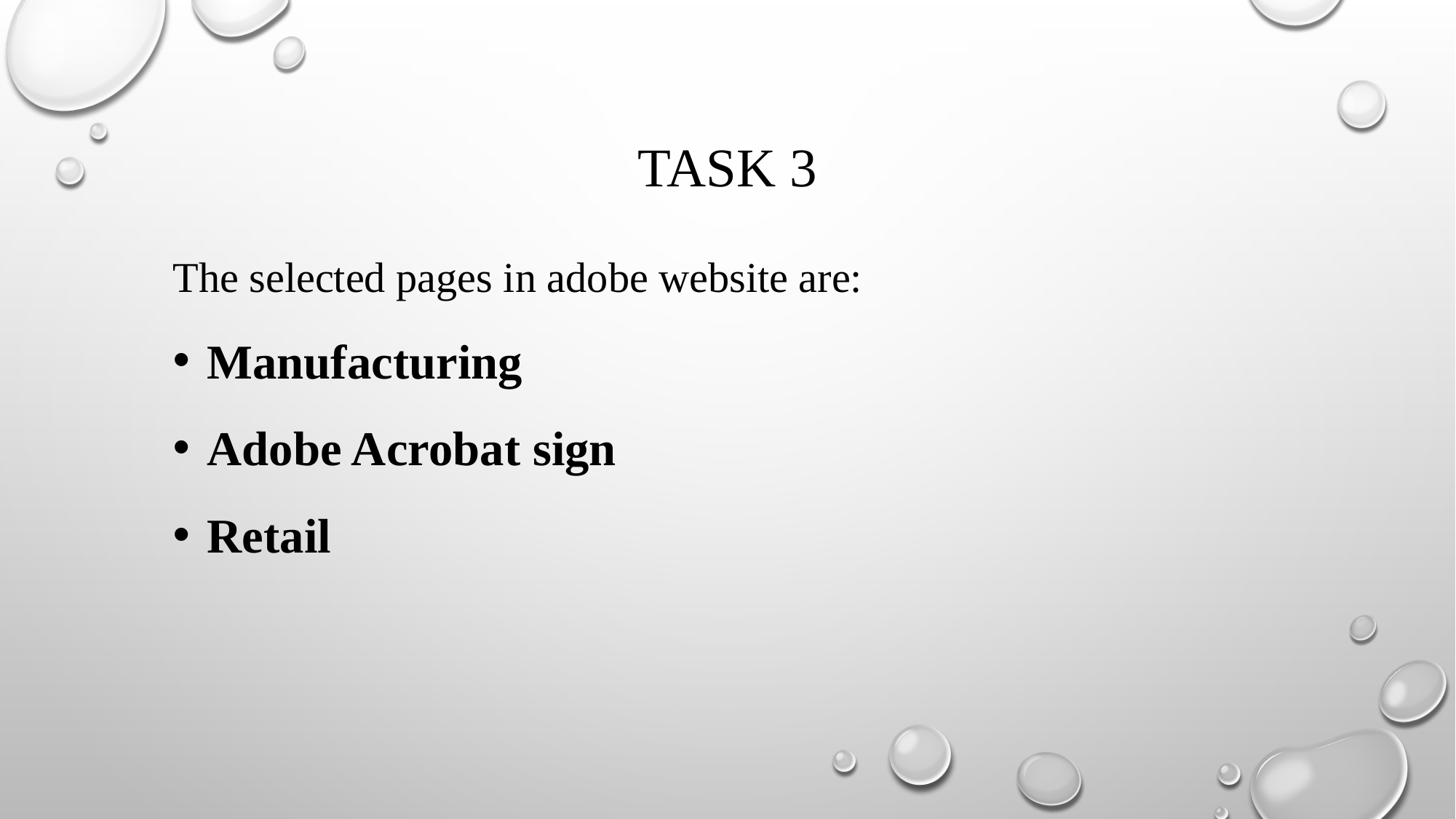

# Task 3
The selected pages in adobe website are:
Manufacturing
Adobe Acrobat sign
Retail